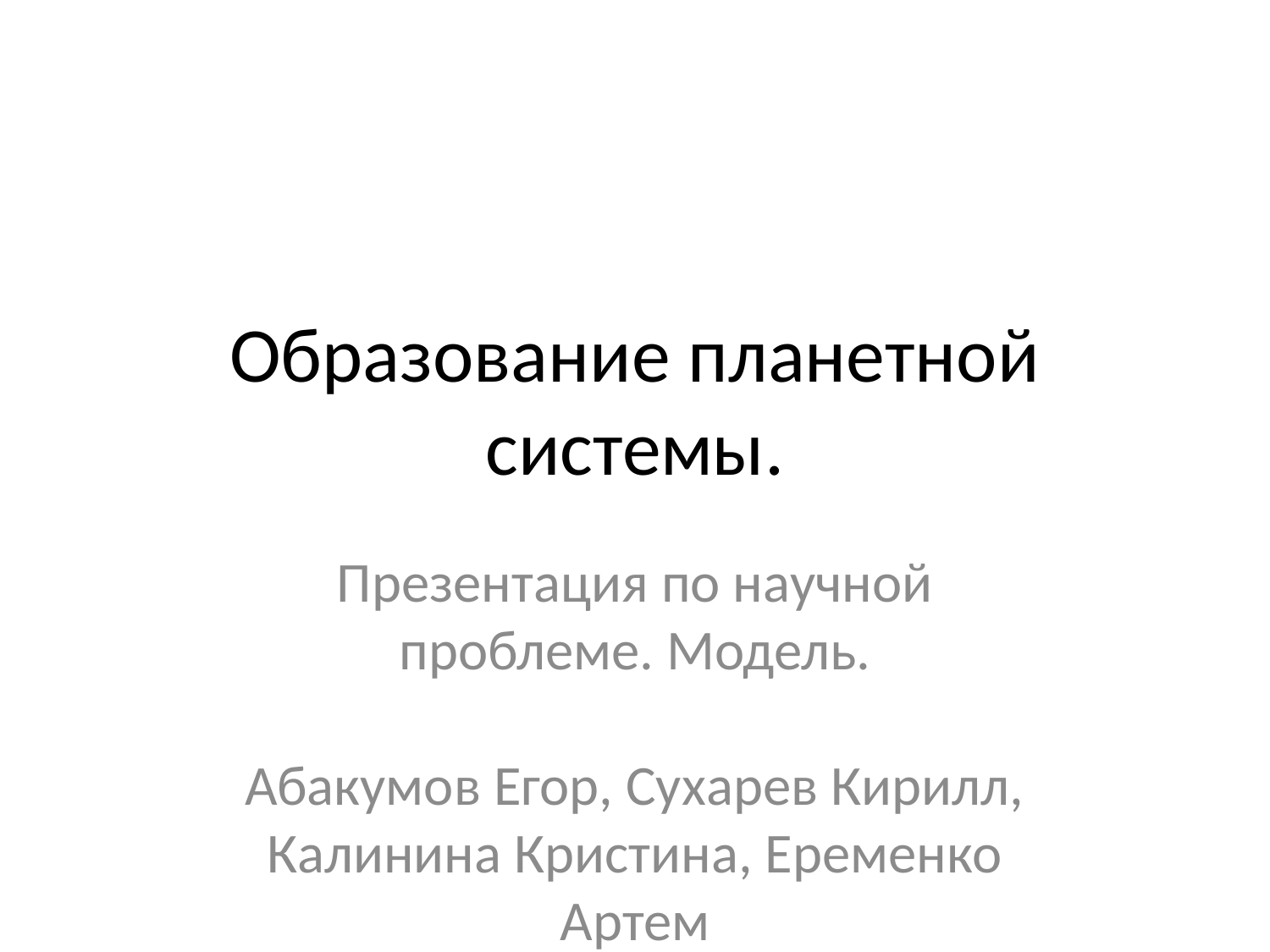

# Образование планетной системы.
Презентация по научной проблеме. Модель.
Абакумов Егор, Сухарев Кирилл, Калинина Кристина, Еременко Артем